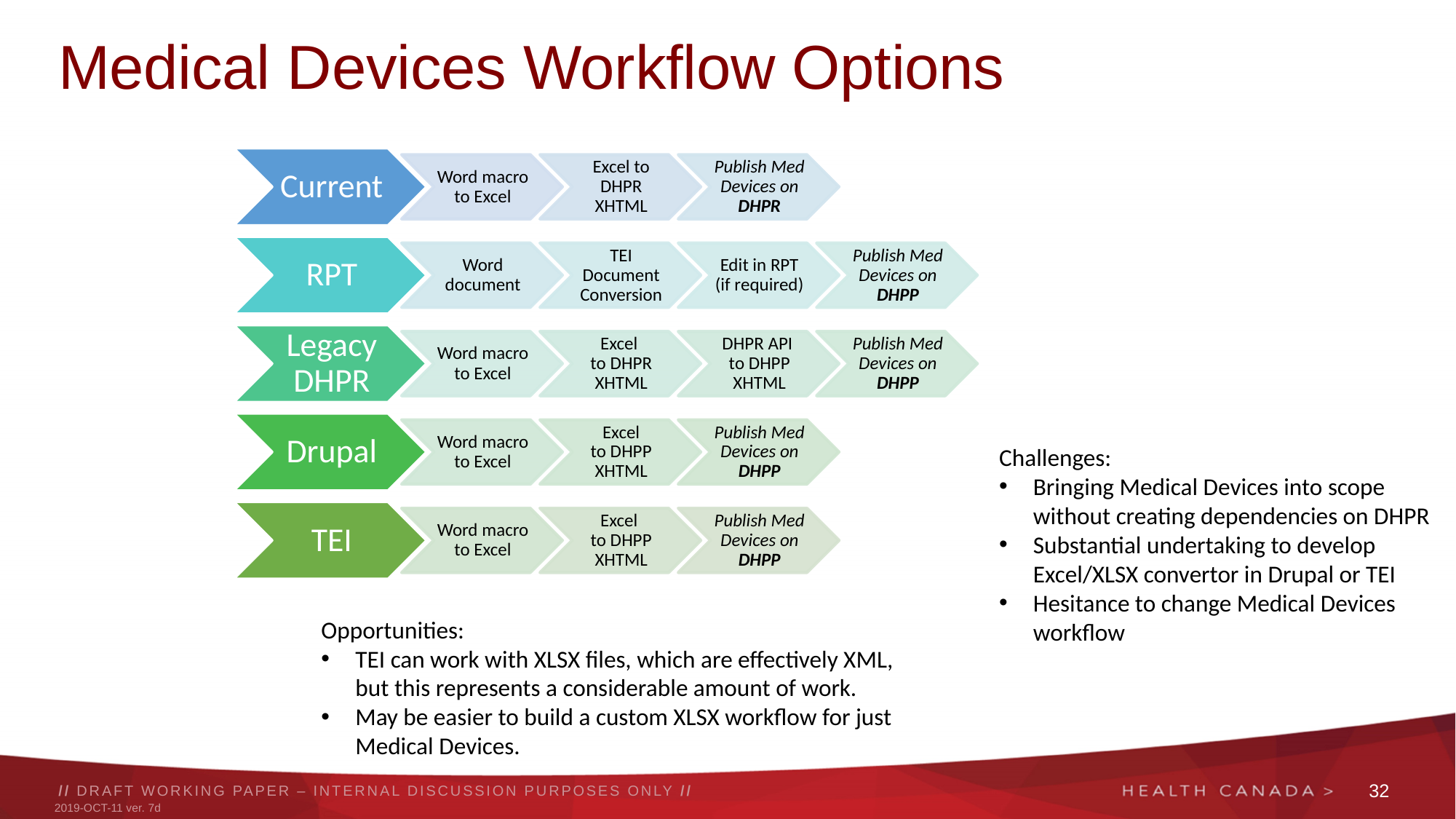

# Medical Devices Workflow Options
Current
Word macro to Excel
Excel to DHPR XHTML
Publish Med Devices on DHPR
RPT
Word document
TEI Document Conversion
Edit in RPT (if required)
Publish Med Devices on DHPP
Legacy DHPR
Word macro to Excel
Excel
to DHPR XHTML
DHPR API
to DHPP XHTML
Publish Med Devices on DHPP
Drupal
Word macro to Excel
Excel
to DHPP XHTML
Publish Med Devices on DHPP
TEI
Word macro to Excel
Excel
to DHPP XHTML
Publish Med Devices on DHPP
Challenges:
Bringing Medical Devices into scope without creating dependencies on DHPR
Substantial undertaking to develop Excel/XLSX convertor in Drupal or TEI
Hesitance to change Medical Devices workflow
Opportunities:
TEI can work with XLSX files, which are effectively XML, but this represents a considerable amount of work.
May be easier to build a custom XLSX workflow for just Medical Devices.